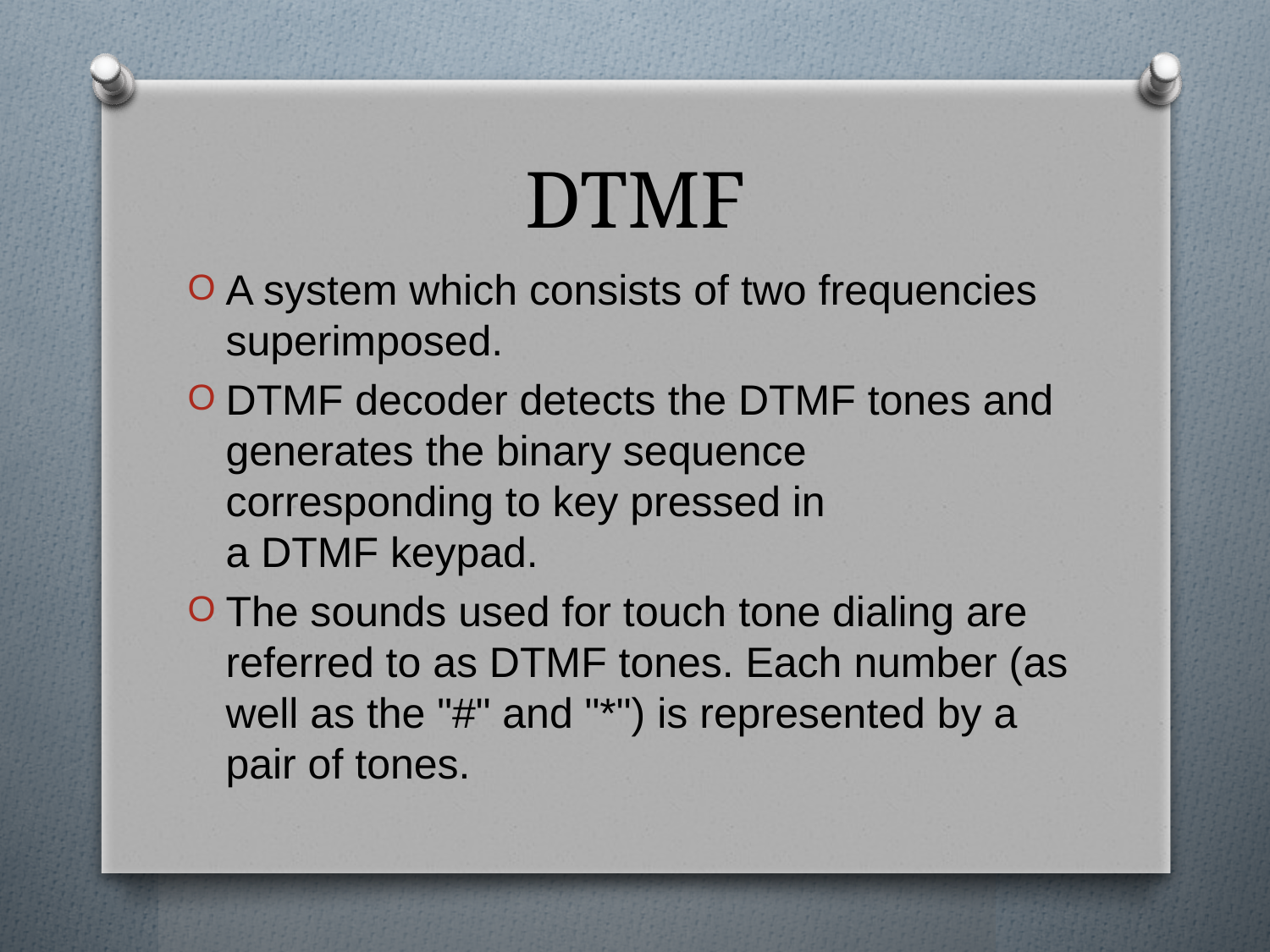

# DTMF
A system which consists of two frequencies superimposed.
DTMF decoder detects the DTMF tones and generates the binary sequence corresponding to key pressed in a DTMF keypad.
The sounds used for touch tone dialing are referred to as DTMF tones. Each number (as well as the "#" and "*") is represented by a pair of tones.